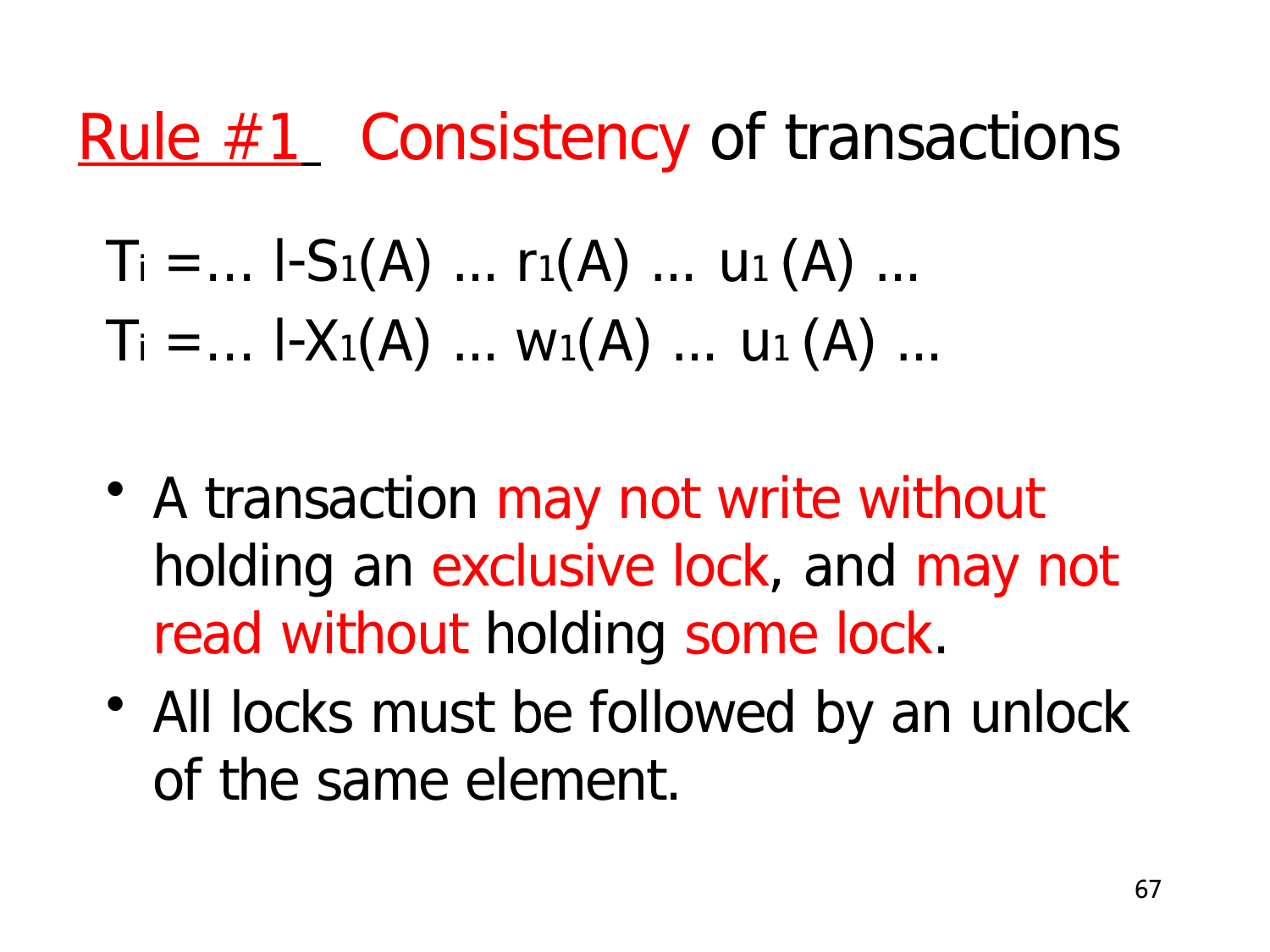

# Rule #1   Consistency of transactions
Ti =... l-S1(A) … r1(A) …  u1 (A) …
Ti =... l-X1(A) … w1(A) …  u1 (A) …

A transaction may not write without holding an exclusive lock, and may not read without holding some lock.
All locks must be followed by an unlock of the same element.

67